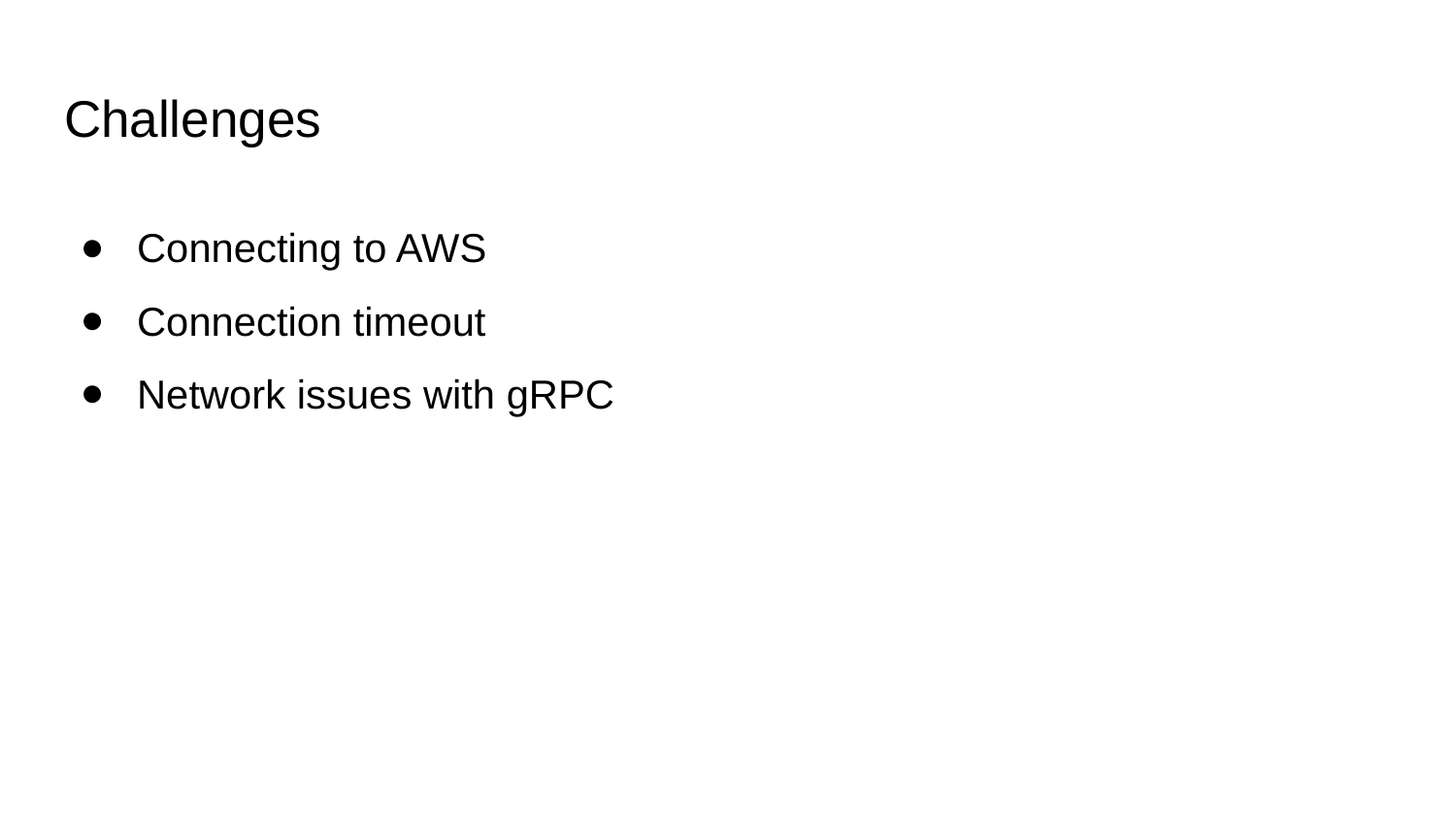

# Challenges
Connecting to AWS
Connection timeout
Network issues with gRPC